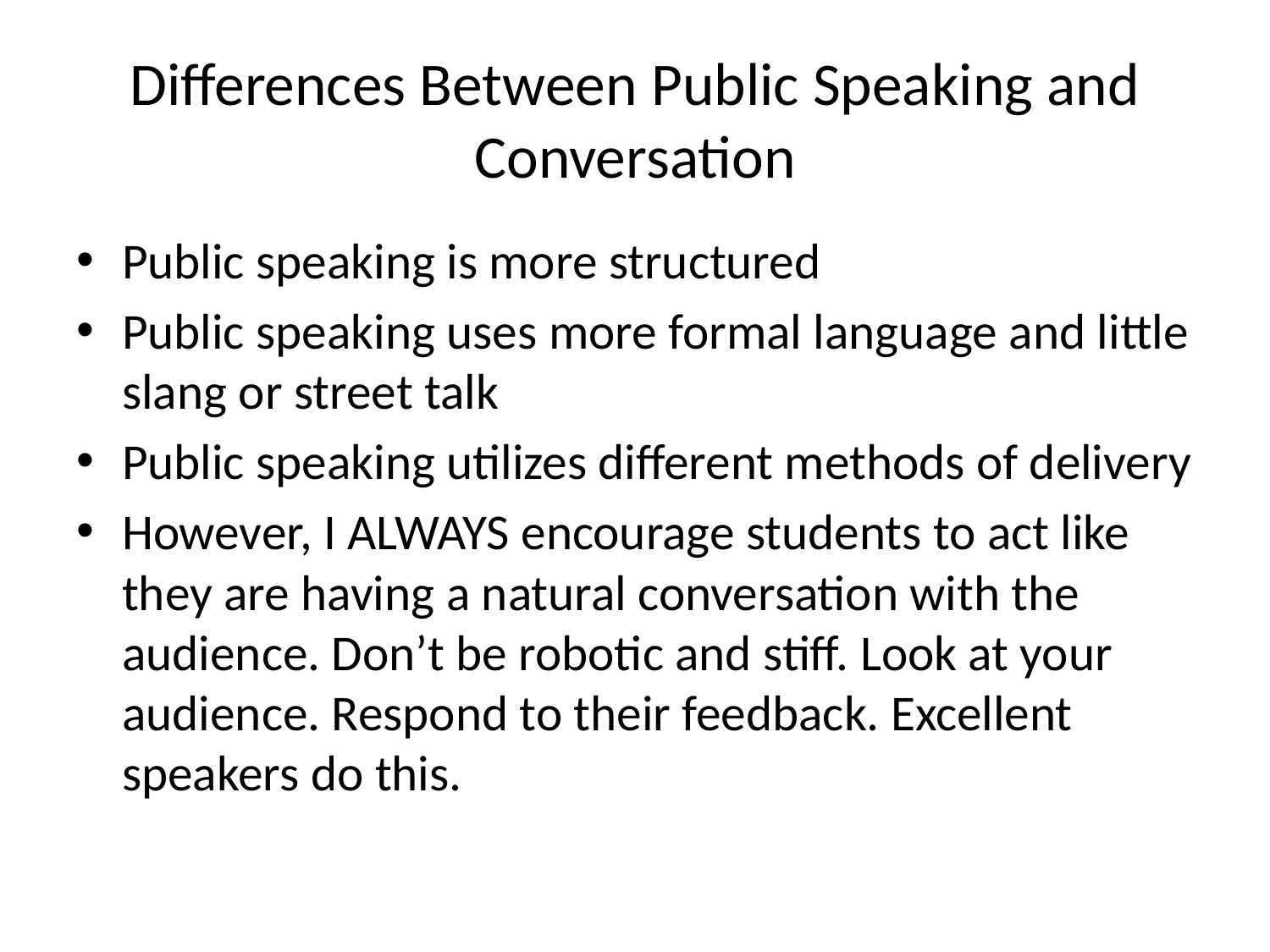

# Differences Between Public Speaking and Conversation
Public speaking is more structured
Public speaking uses more formal language and little slang or street talk
Public speaking utilizes different methods of delivery
However, I ALWAYS encourage students to act like they are having a natural conversation with the audience. Don’t be robotic and stiff. Look at your audience. Respond to their feedback. Excellent speakers do this.